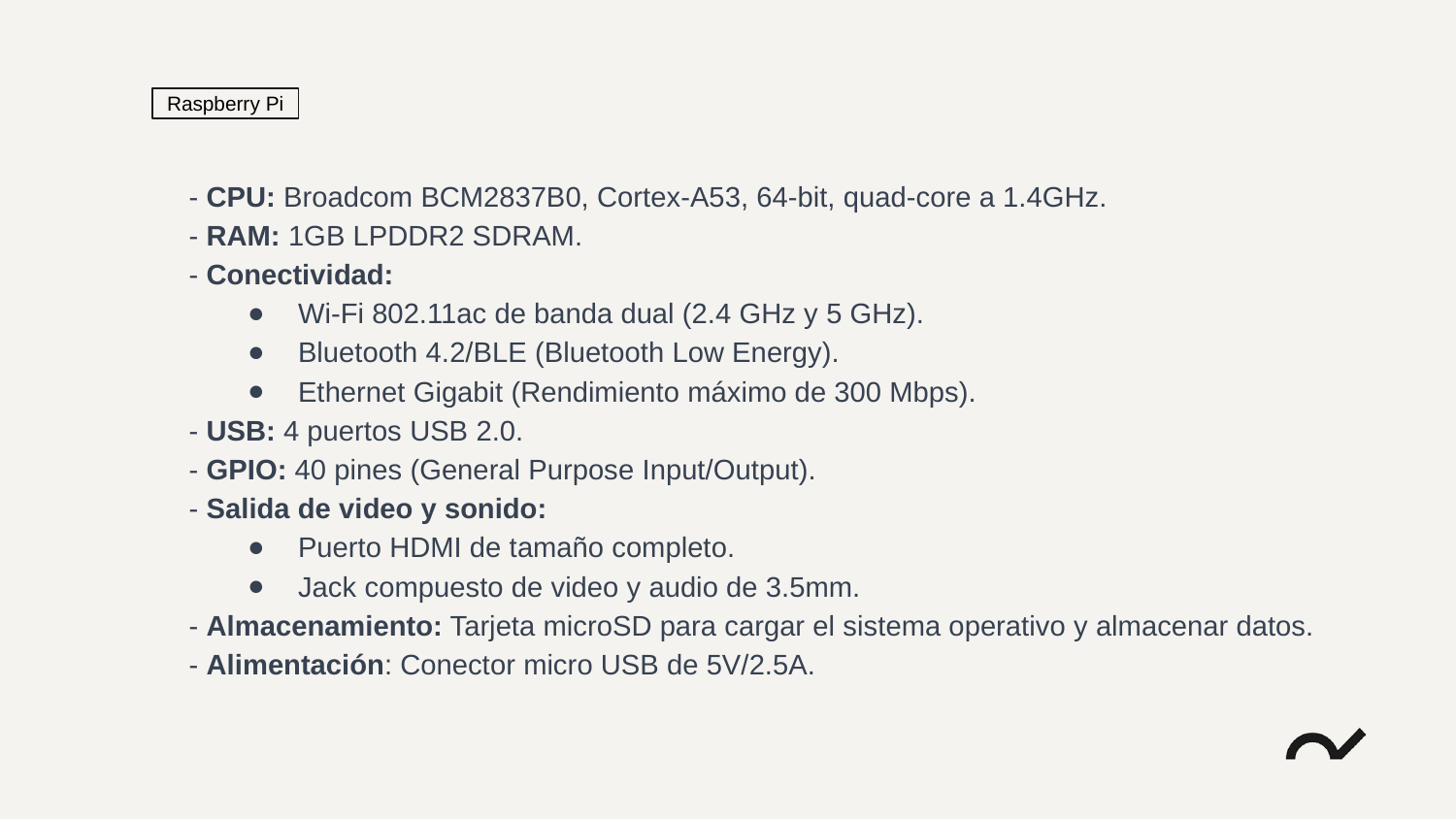

Raspberry Pi
- CPU: Broadcom BCM2837B0, Cortex-A53, 64-bit, quad-core a 1.4GHz.
- RAM: 1GB LPDDR2 SDRAM.
- Conectividad:
Wi-Fi 802.11ac de banda dual (2.4 GHz y 5 GHz).
Bluetooth 4.2/BLE (Bluetooth Low Energy).
Ethernet Gigabit (Rendimiento máximo de 300 Mbps).
- USB: 4 puertos USB 2.0.
- GPIO: 40 pines (General Purpose Input/Output).
- Salida de video y sonido:
Puerto HDMI de tamaño completo.
Jack compuesto de video y audio de 3.5mm.
- Almacenamiento: Tarjeta microSD para cargar el sistema operativo y almacenar datos.
- Alimentación: Conector micro USB de 5V/2.5A.